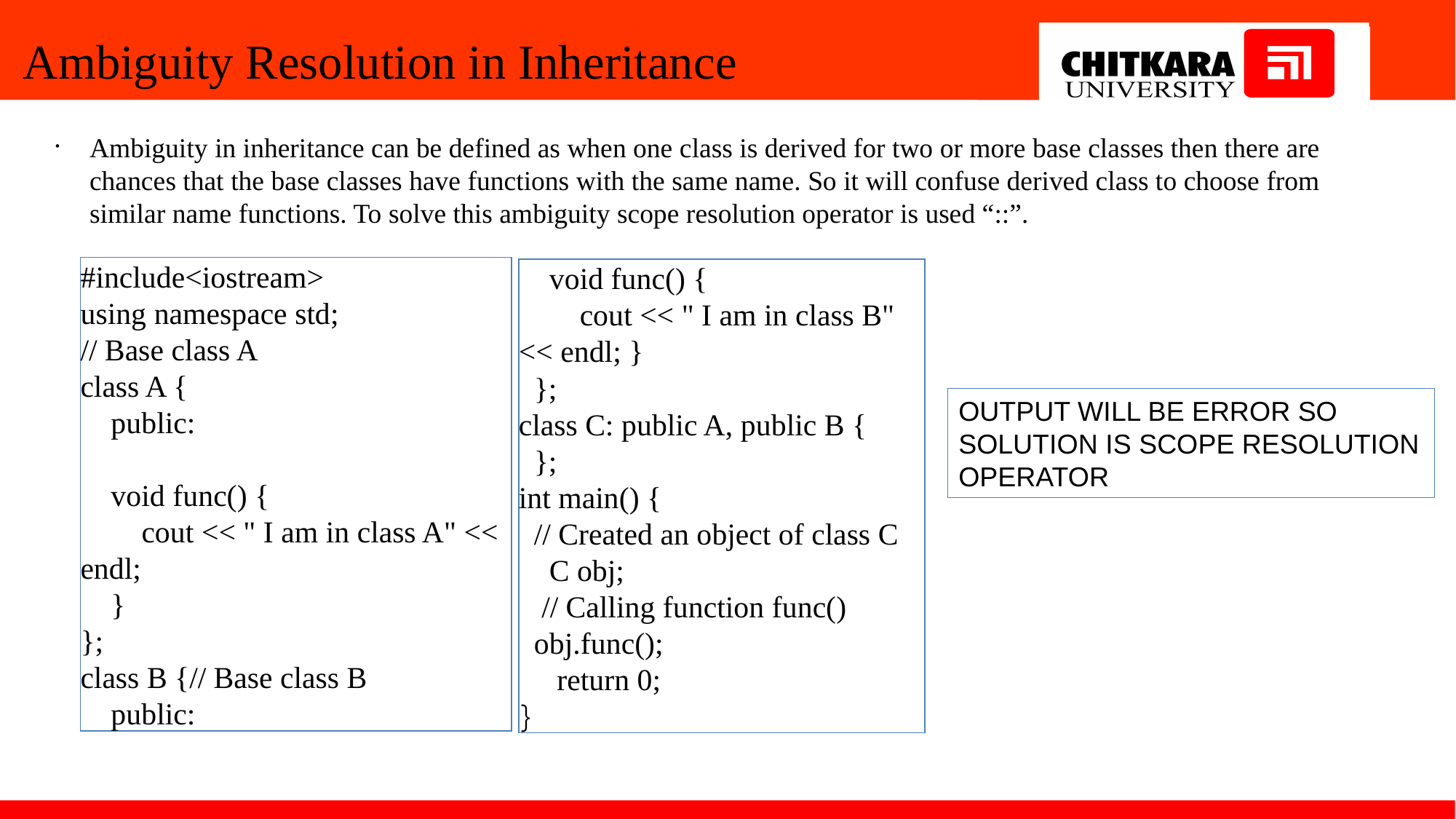

# Ambiguity Resolution in Inheritance
Ambiguity in inheritance can be defined as when one class is derived for two or more base classes then there are chances that the base classes have functions with the same name. So it will confuse derived class to choose from similar name functions. To solve this ambiguity scope resolution operator is used “::”.
#include<iostream>
using namespace std;
// Base class A
class A {
    public:

    void func() {
        cout << " I am in class A" << endl;
    }
};
class B {// Base class B
    public:
    void func() {
        cout << " I am in class B" << endl; }
  };
class C: public A, public B {
  };
int main() {
  // Created an object of class C
    C obj;
   // Calling function func()
  obj.func();
     return 0;
}
OUTPUT WILL BE ERROR SO SOLUTION IS SCOPE RESOLUTION OPERATOR